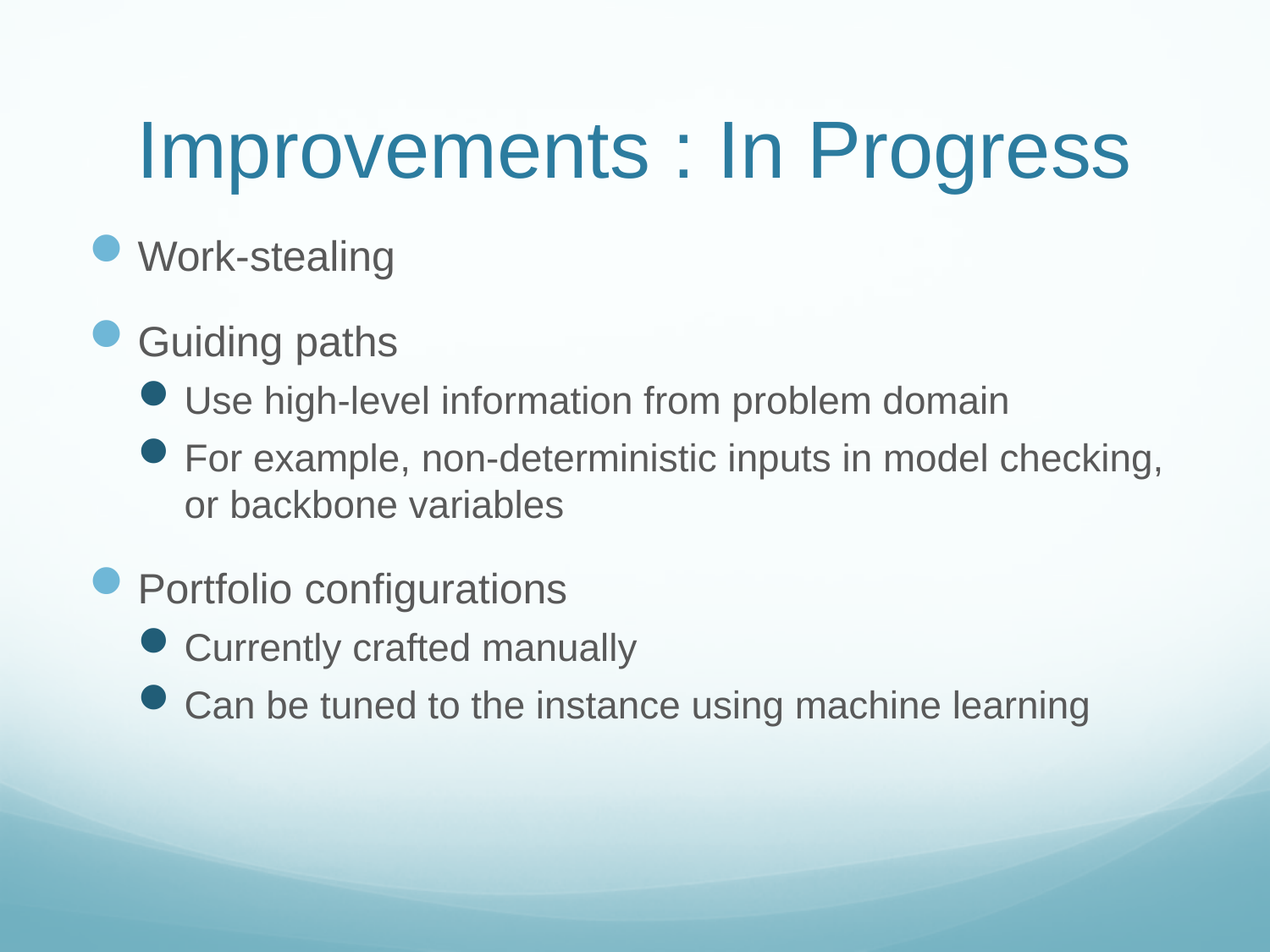

# Improvements : In Progress
Work-stealing
Guiding paths
Use high-level information from problem domain
For example, non-deterministic inputs in model checking, or backbone variables
Portfolio configurations
Currently crafted manually
Can be tuned to the instance using machine learning